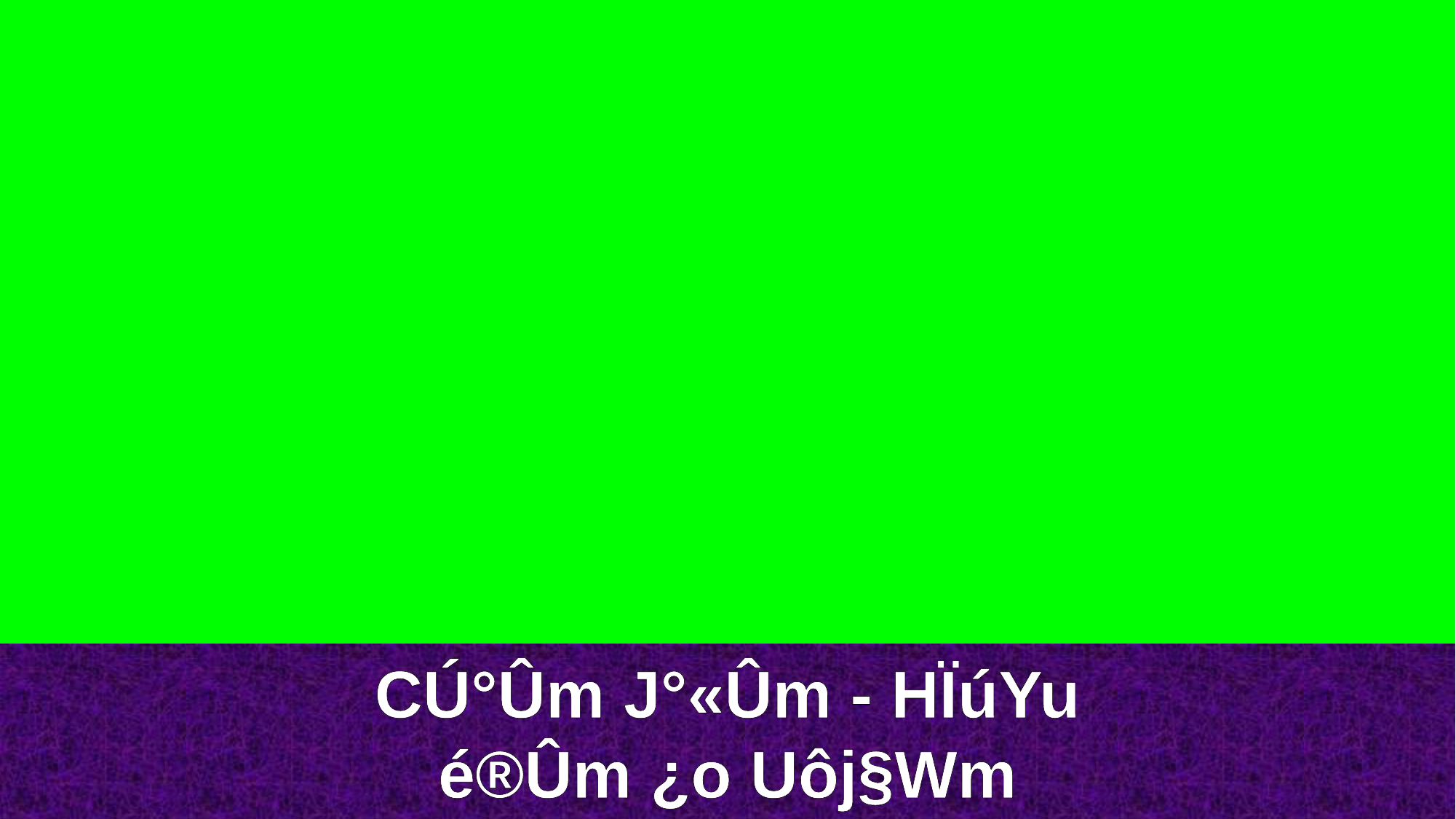

CÚ°Ûm J°«Ûm - HÏúYu
é®Ûm ¿o Uôj§Wm